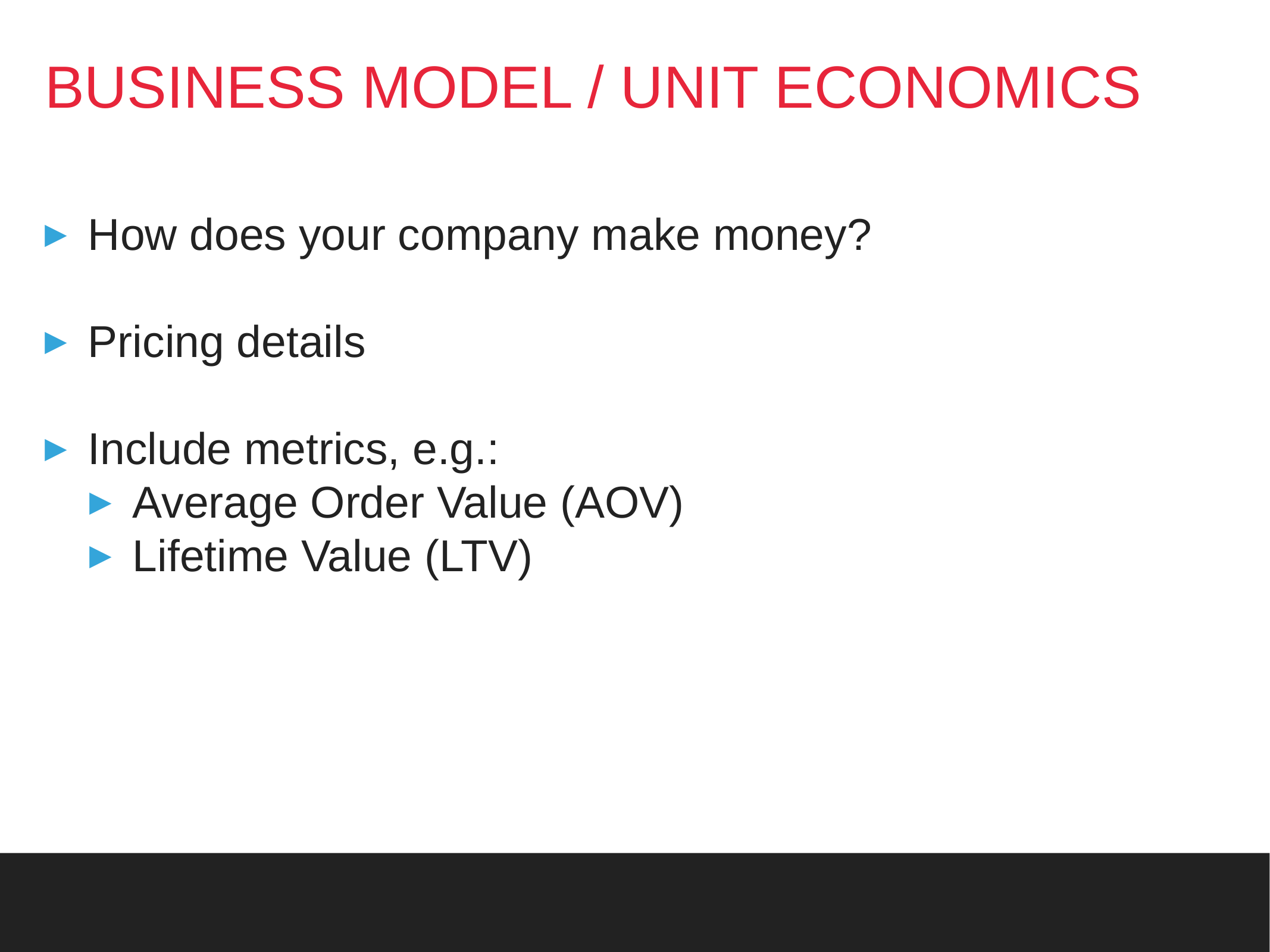

# BUSINESS MODEL / UNIT ECONOMICS

How does your company make money?

Pricing details

Include metrics, e.g.:
Average Order Value (AOV)
Lifetime Value (LTV)